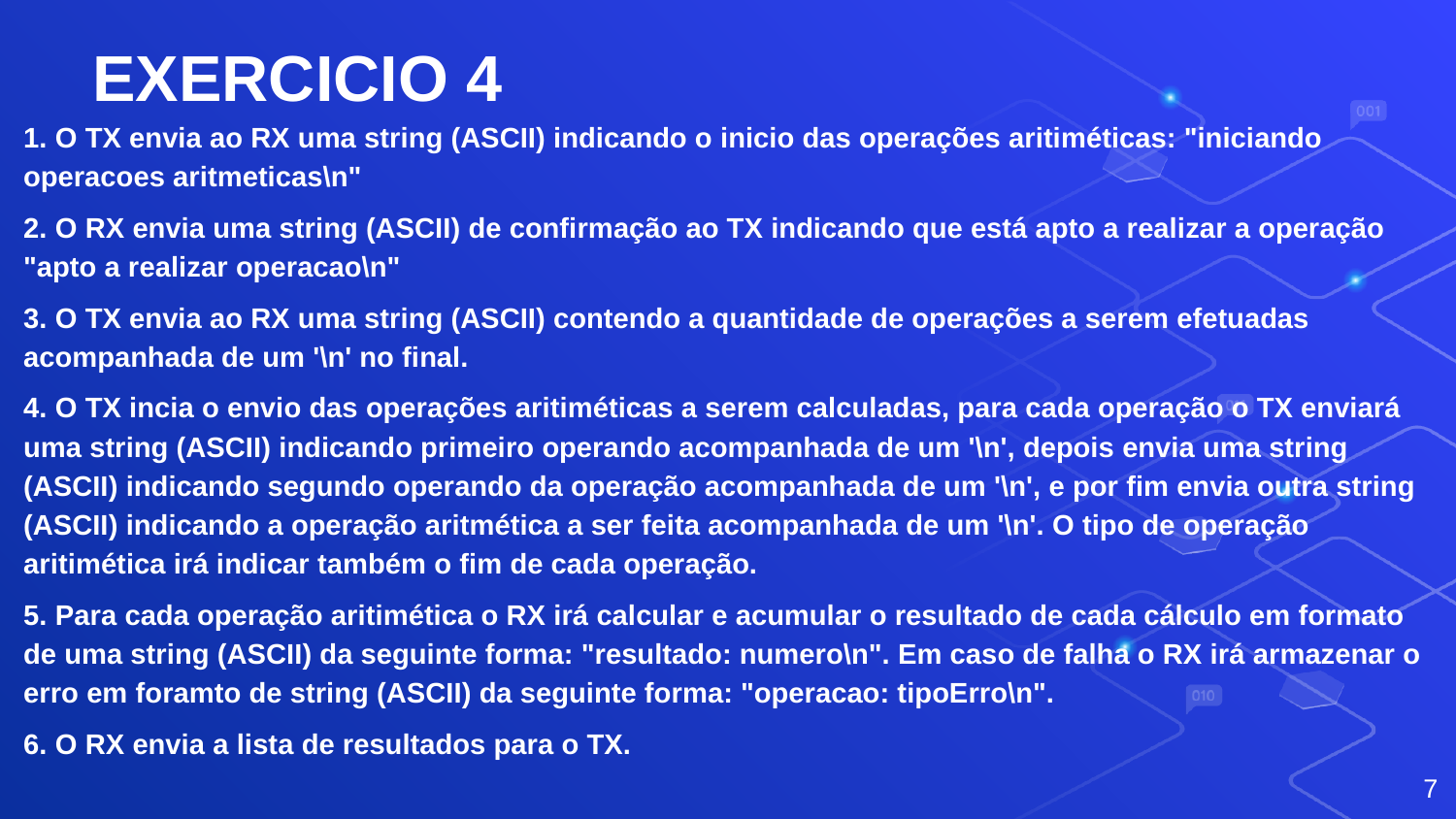

# EXERCICIO 4
1. O TX envia ao RX uma string (ASCII) indicando o inicio das operações aritiméticas: "iniciando operacoes aritmeticas\n"
2. O RX envia uma string (ASCII) de confirmação ao TX indicando que está apto a realizar a operação "apto a realizar operacao\n"
3. O TX envia ao RX uma string (ASCII) contendo a quantidade de operações a serem efetuadas acompanhada de um '\n' no final.
4. O TX incia o envio das operações aritiméticas a serem calculadas, para cada operação o TX enviará uma string (ASCII) indicando primeiro operando acompanhada de um '\n', depois envia uma string (ASCII) indicando segundo operando da operação acompanhada de um '\n', e por fim envia outra string (ASCII) indicando a operação aritmética a ser feita acompanhada de um '\n'. O tipo de operação aritimética irá indicar também o fim de cada operação.
5. Para cada operação aritimética o RX irá calcular e acumular o resultado de cada cálculo em formato de uma string (ASCII) da seguinte forma: "resultado: numero\n". Em caso de falha o RX irá armazenar o erro em foramto de string (ASCII) da seguinte forma: "operacao: tipoErro\n".
6. O RX envia a lista de resultados para o TX.

7